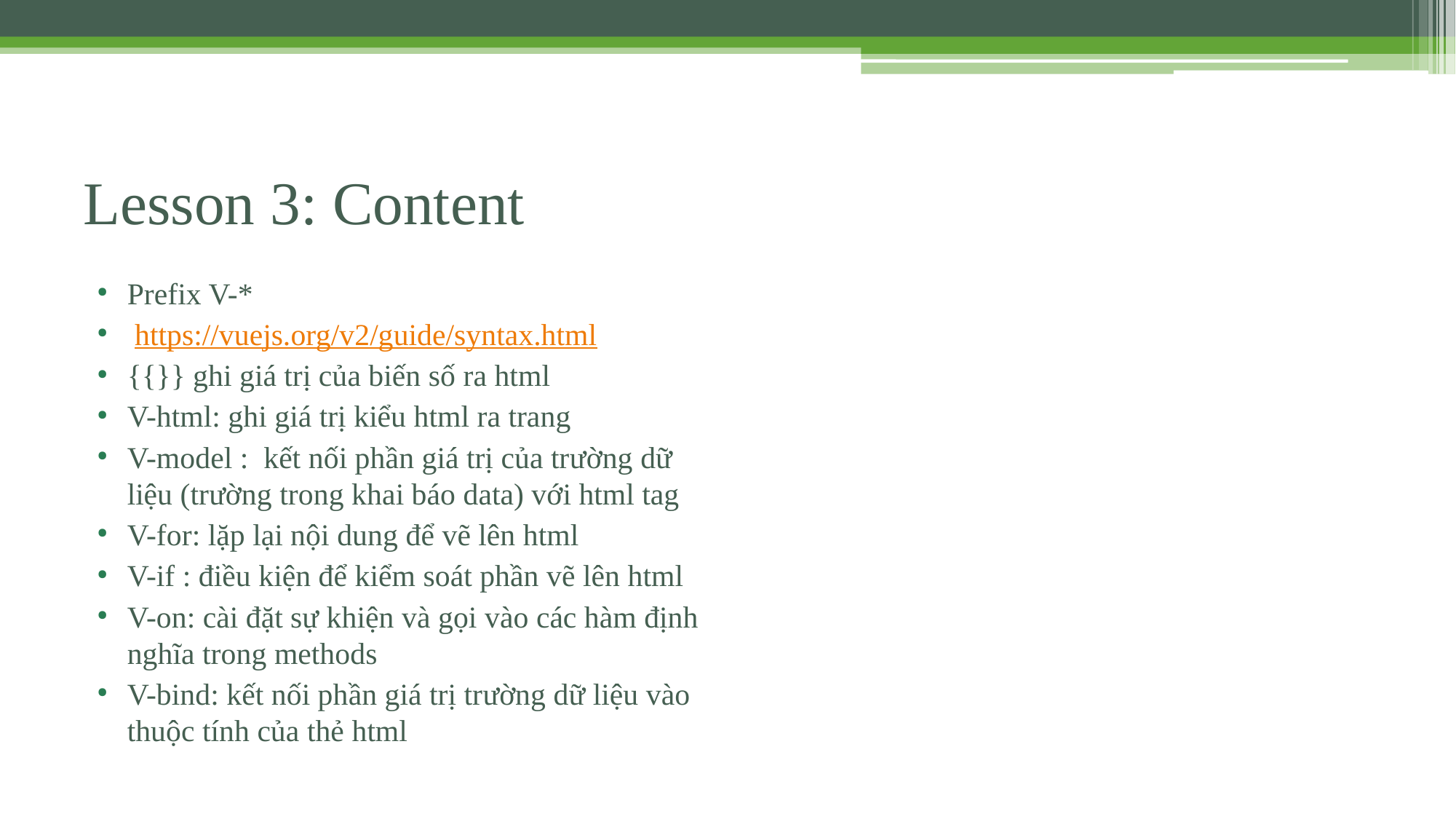

# Lesson 3: Content
Prefix V-*
 https://vuejs.org/v2/guide/syntax.html
{{}} ghi giá trị của biến số ra html
V-html: ghi giá trị kiểu html ra trang
V-model :  kết nối phần giá trị của trường dữ liệu (trường trong khai báo data) với html tag
V-for: lặp lại nội dung để vẽ lên html
V-if : điều kiện để kiểm soát phần vẽ lên html
V-on: cài đặt sự khiện và gọi vào các hàm định nghĩa trong methods
V-bind: kết nối phần giá trị trường dữ liệu vào thuộc tính của thẻ html